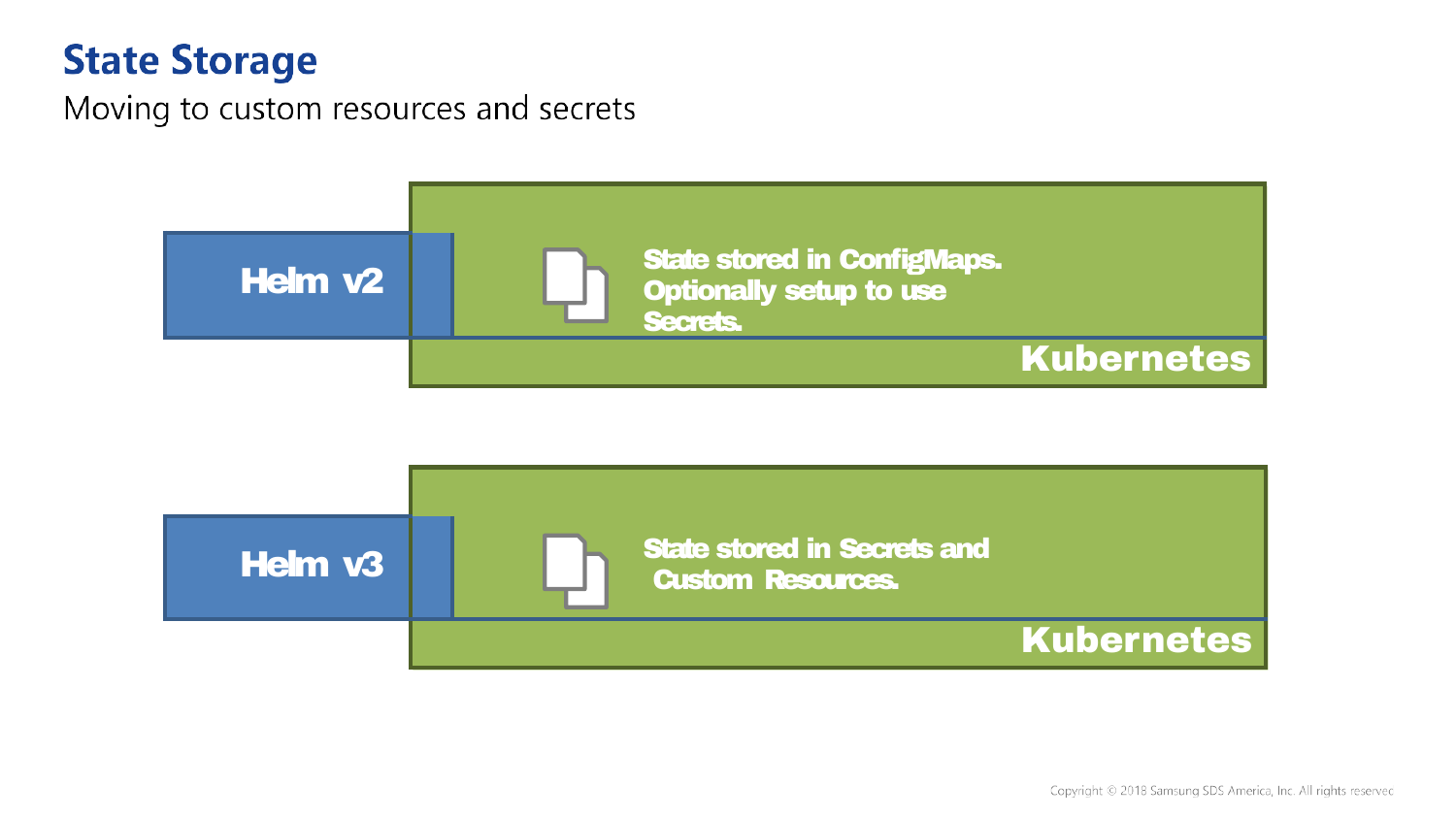

|  |  |  |
| --- | --- | --- |
| Helm v2 |  | State stored in ConfigMaps. Optionally setup to use Secrets. |
|  | Kubernetes |  |

|  |  |  |
| --- | --- | --- |
| Helm v3 |  | State stored in Secrets and Custom Resources. |
|  | Kubernetes |  |